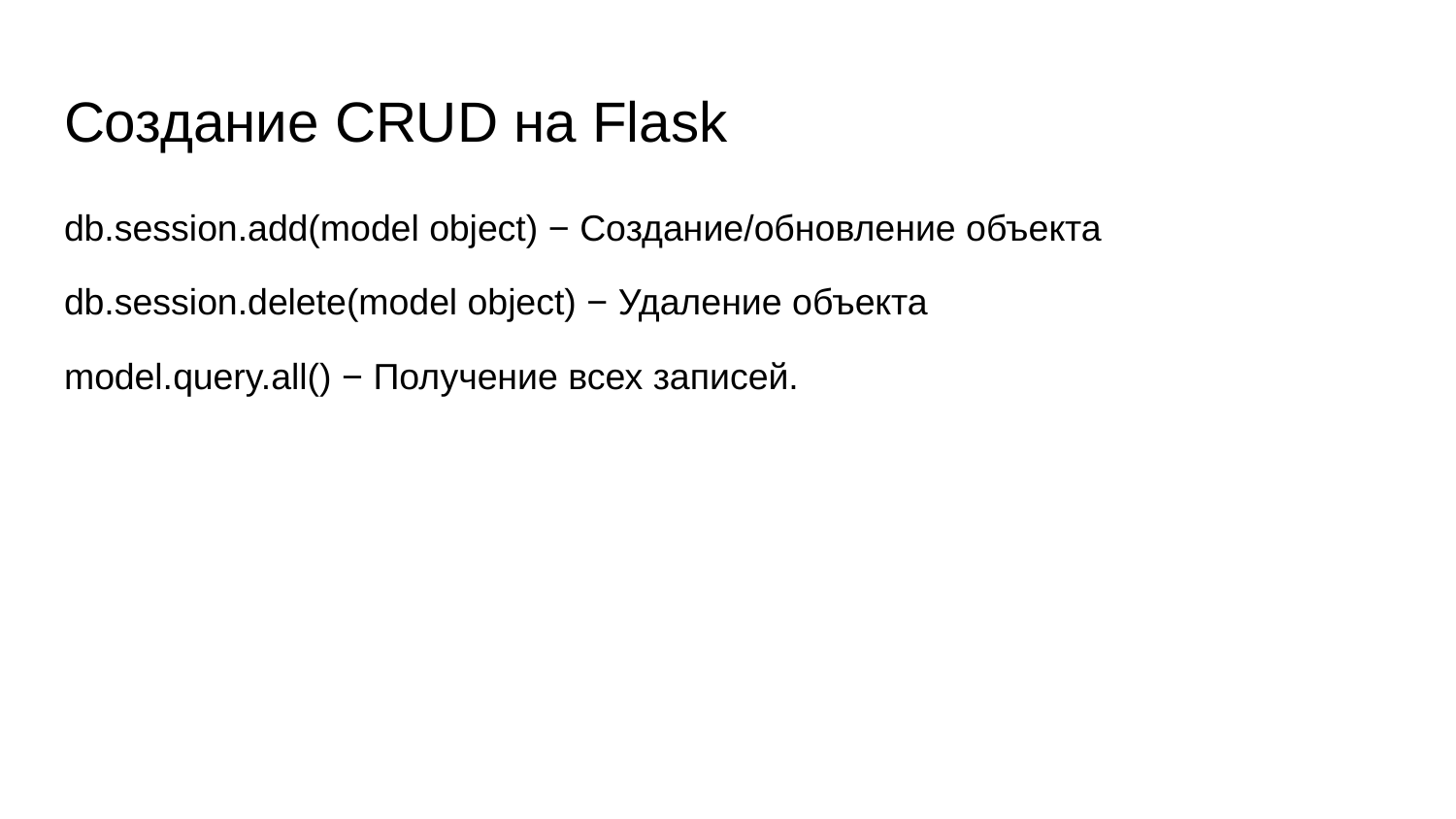

# Создание CRUD на Flask
db.session.add(model object) − Создание/обновление объекта
db.session.delete(model object) − Удаление объекта
model.query.all() − Получение всех записей.